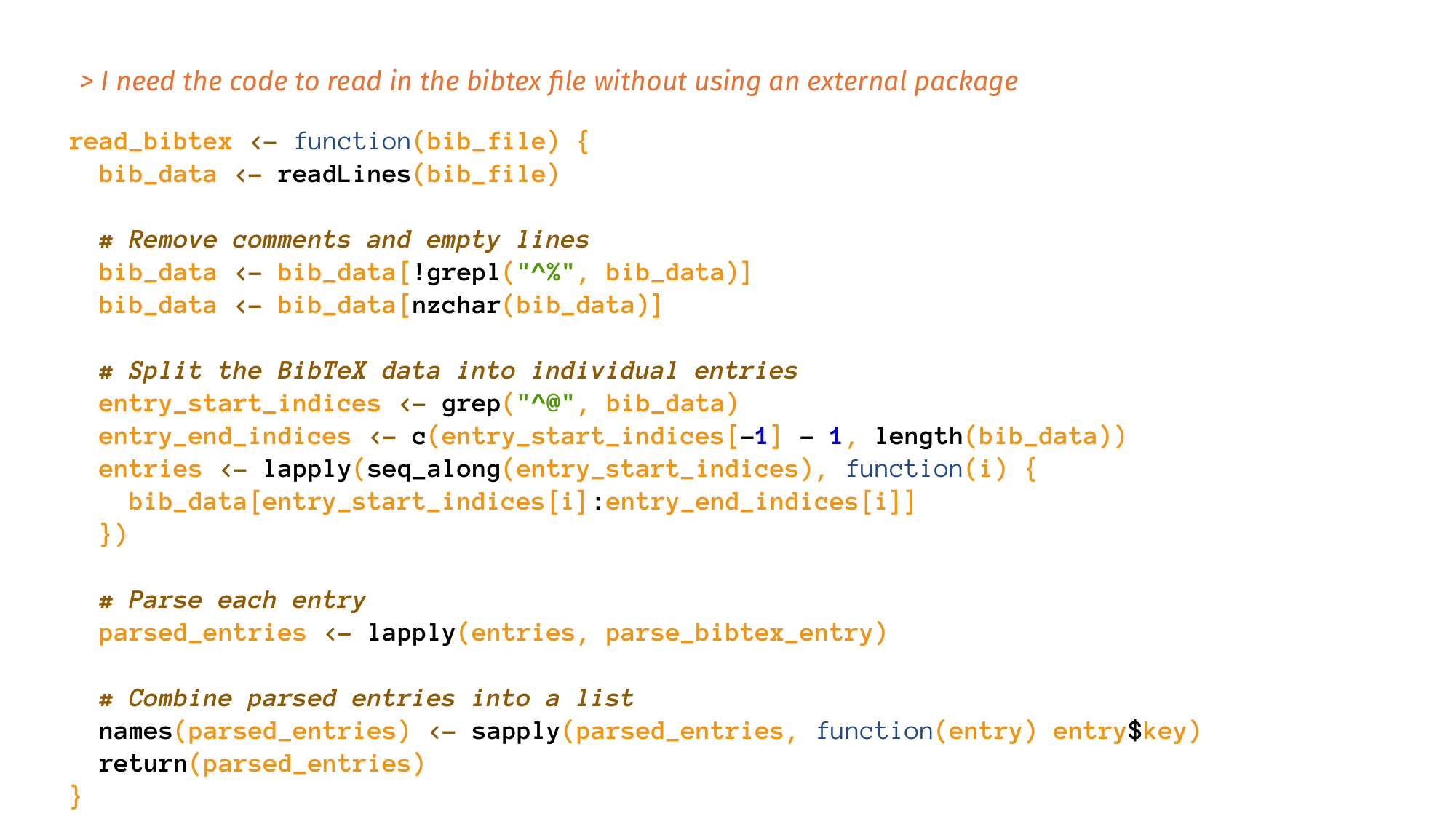

> I need the code to read in the bibtex file without using an external package

read_bibtex <- function(bib_file) {
  bib_data <- readLines(bib_file)
  # Remove comments and empty lines
  bib_data <- bib_data[!grepl("^%", bib_data)]
  bib_data <- bib_data[nzchar(bib_data)]
  # Split the BibTeX data into individual entries
  entry_start_indices <- grep("^@", bib_data)
  entry_end_indices <- c(entry_start_indices[-1] - 1, length(bib_data))
  entries <- lapply(seq_along(entry_start_indices), function(i) {
    bib_data[entry_start_indices[i]:entry_end_indices[i]]
  })
  # Parse each entry
  parsed_entries <- lapply(entries, parse_bibtex_entry)
  # Combine parsed entries into a list
  names(parsed_entries) <- sapply(parsed_entries, function(entry) entry$key)
  return(parsed_entries)
}